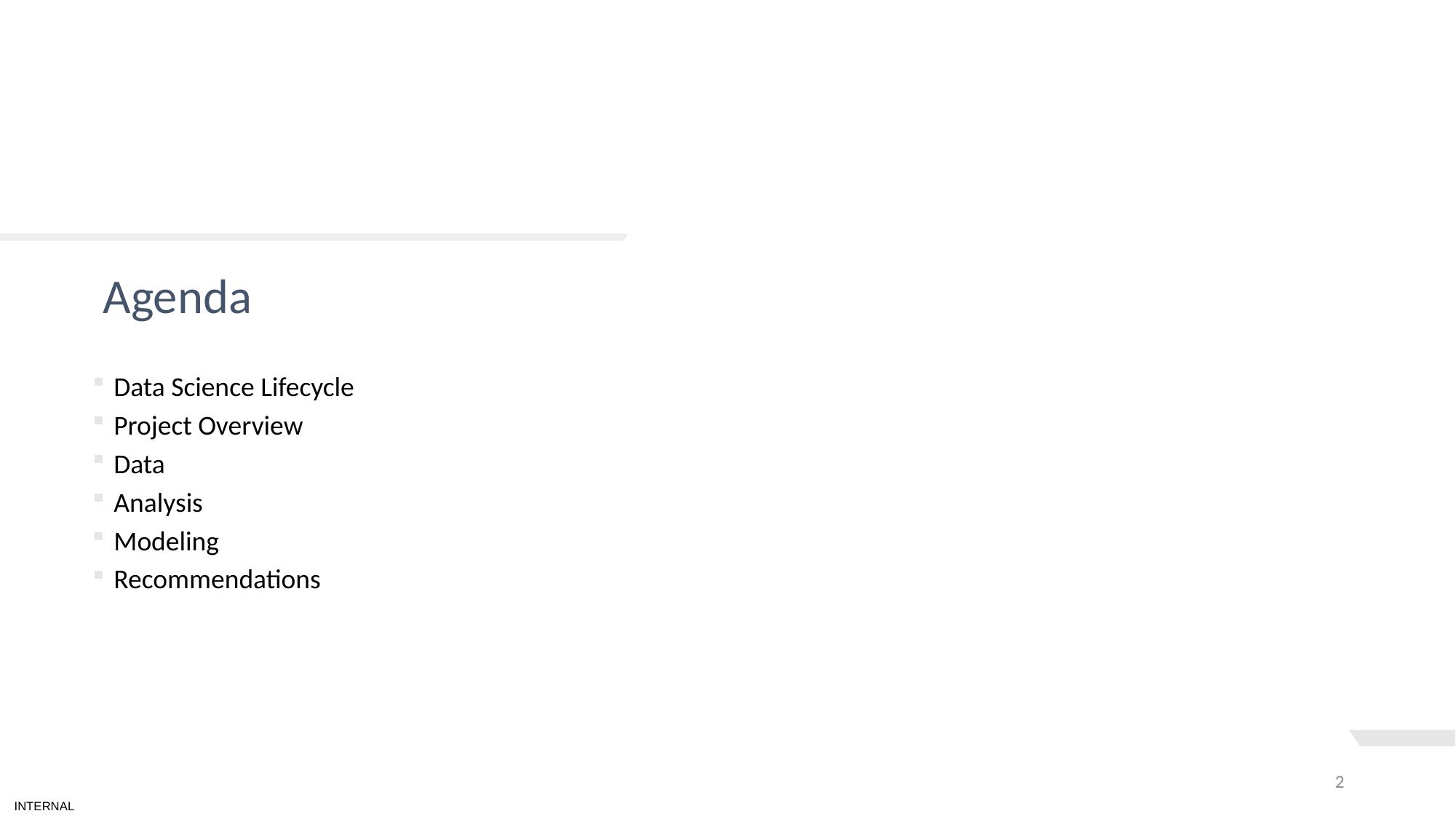

# TEXT LAYOUT 1
Agenda
Data Science Lifecycle​
Project Overview​
Data
Analysis
Modeling
Recommendations

2